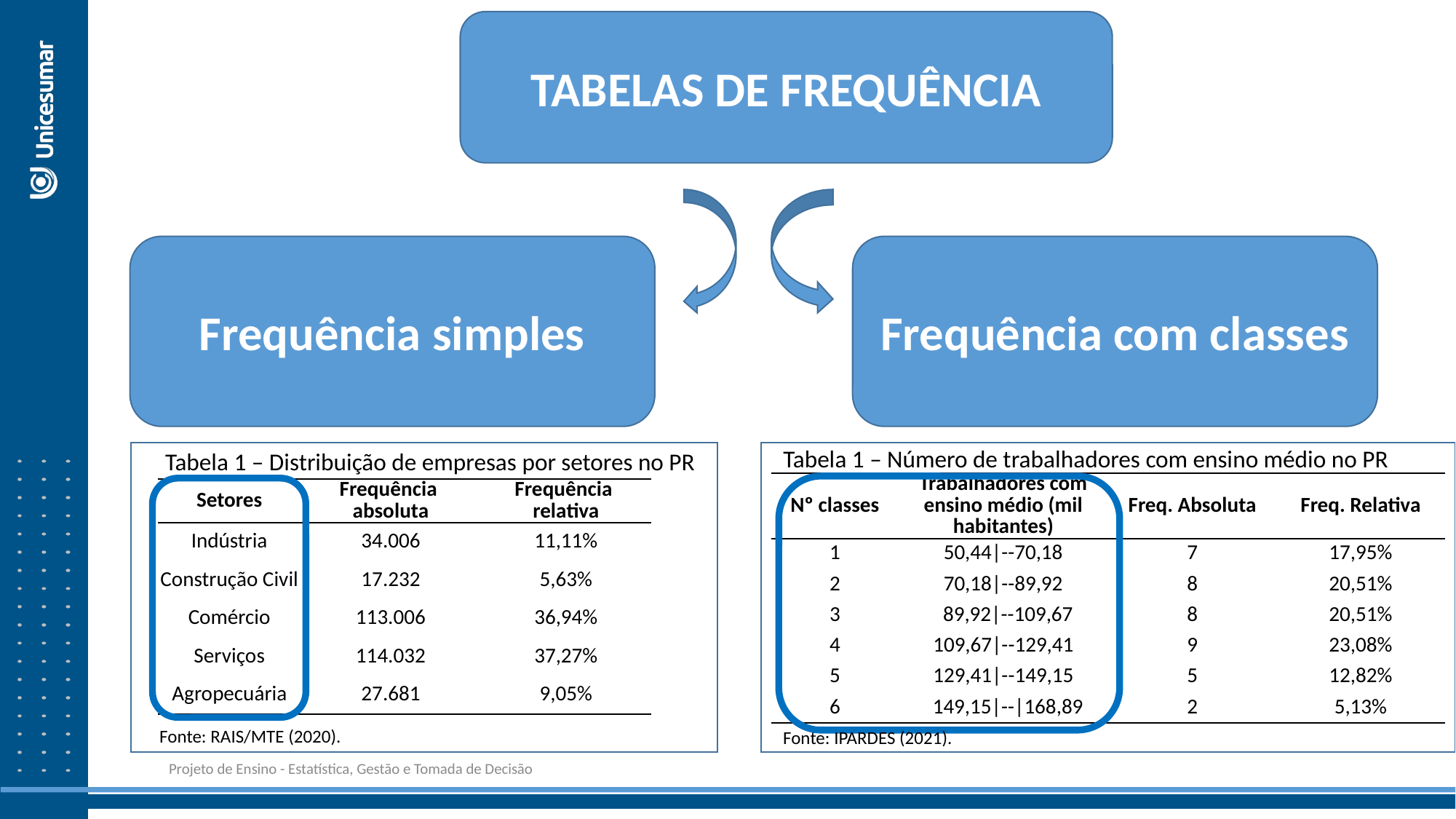

TABELAS DE FREQUÊNCIA

Frequência com classes
Frequência simples
Tabela 1 – Número de trabalhadores com ensino médio no PR
Tabela 1 – Distribuição de empresas por setores no PR

| Nº classes | Trabalhadores com ensino médio (mil habitantes) | Freq. Absoluta | Freq. Relativa |
| --- | --- | --- | --- |
| 1 | 50,44|--70,18 | 7 | 17,95% |
| 2 | 70,18|--89,92 | 8 | 20,51% |
| 3 | 89,92|--109,67 | 8 | 20,51% |
| 4 | 109,67|--129,41 | 9 | 23,08% |
| 5 | 129,41|--149,15 | 5 | 12,82% |
| 6 | 149,15|--|168,89 | 2 | 5,13% |

| Setores | Frequência absoluta | Frequência relativa |
| --- | --- | --- |
| Indústria | 34.006 | 11,11% |
| Construção Civil | 17.232 | 5,63% |
| Comércio | 113.006 | 36,94% |
| Serviços | 114.032 | 37,27% |
| Agropecuária | 27.681 | 9,05% |
Fonte: RAIS/MTE (2020).
Fonte: IPARDES (2021).
Projeto de Ensino - Estatística, Gestão e Tomada de Decisão